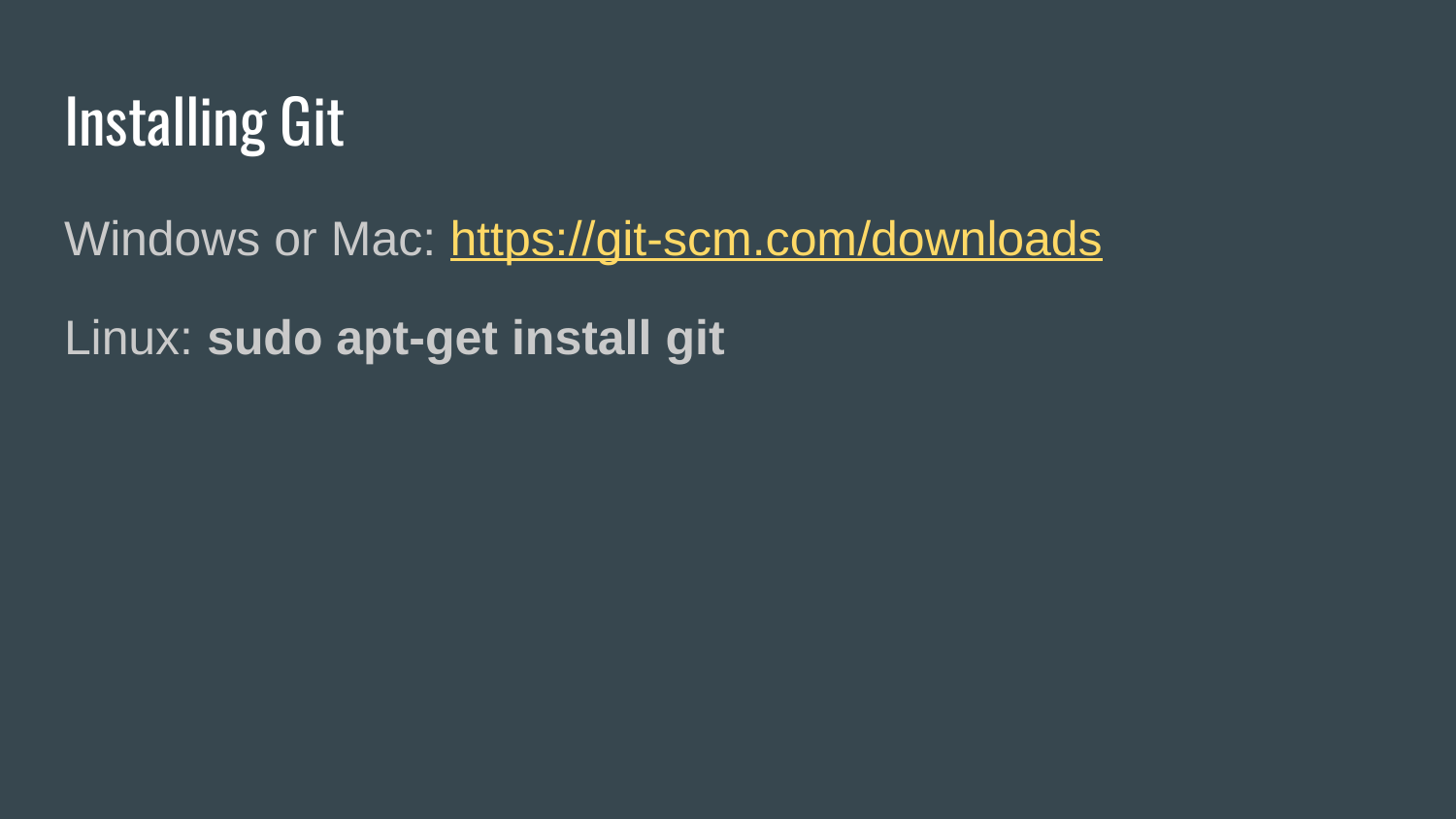

# Installing Git
Windows or Mac: https://git-scm.com/downloads
Linux: sudo apt-get install git